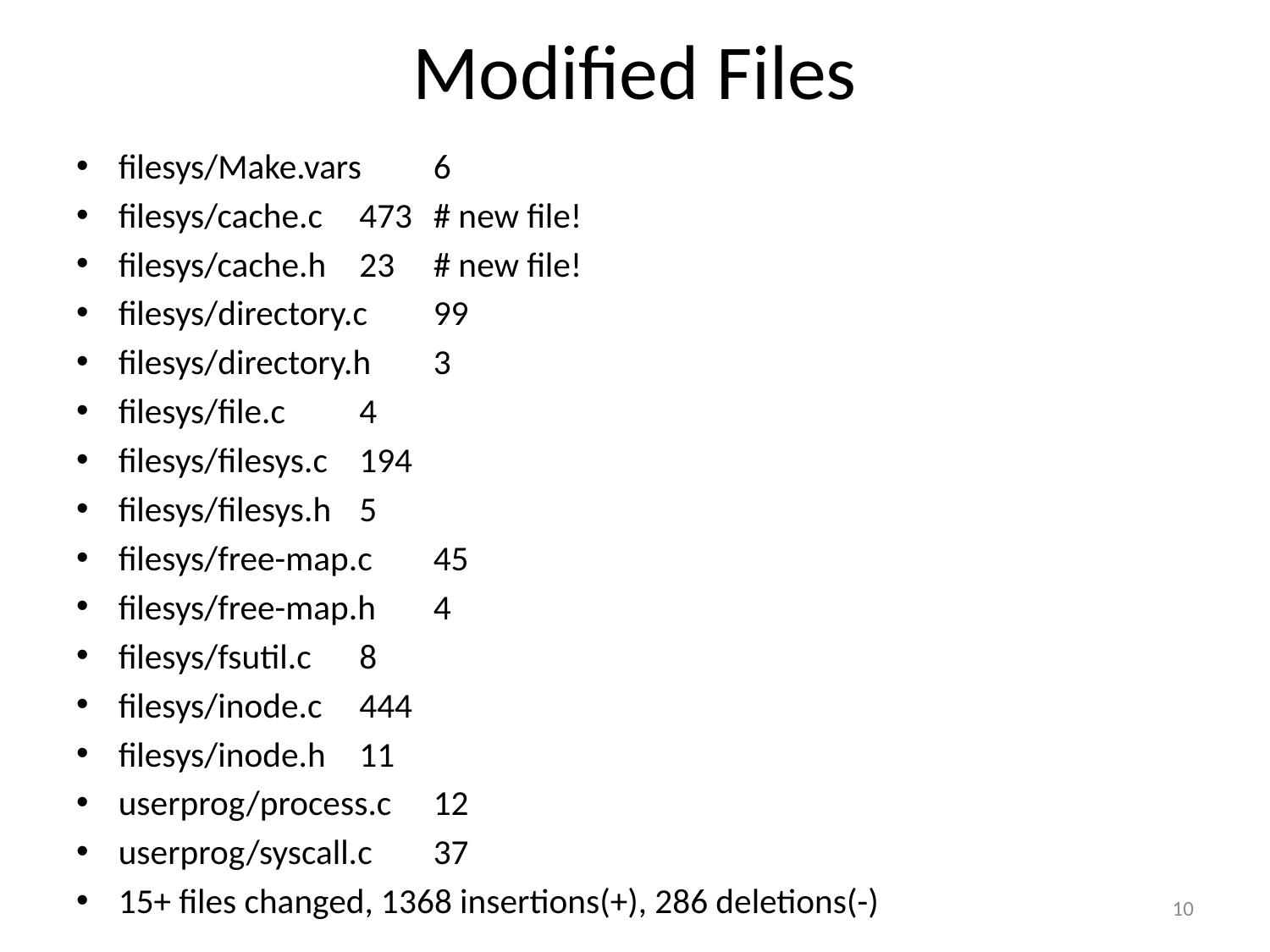

# Modified Files
filesys/Make.vars	6
filesys/cache.c	473	# new file!
filesys/cache.h	23	# new file!
filesys/directory.c	99
filesys/directory.h	3
filesys/file.c	4
filesys/filesys.c	194
filesys/filesys.h	5
filesys/free-map.c 	45
filesys/free-map.h	4
filesys/fsutil.c	8
filesys/inode.c	444
filesys/inode.h	11
userprog/process.c	12
userprog/syscall.c 	37
15+ files changed, 1368 insertions(+), 286 deletions(-)
10